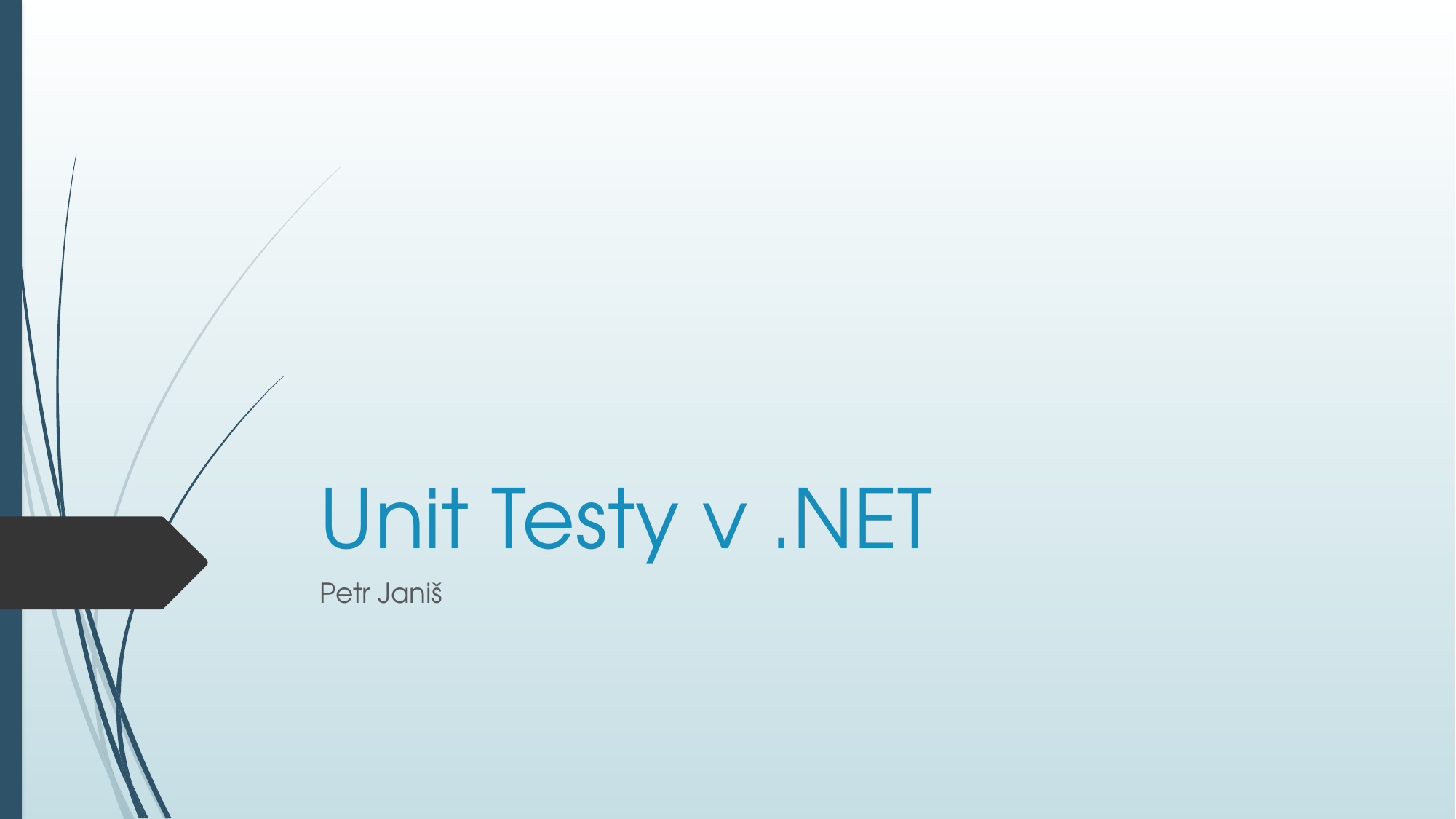

# Unit Testy v .NET
Petr Janiš